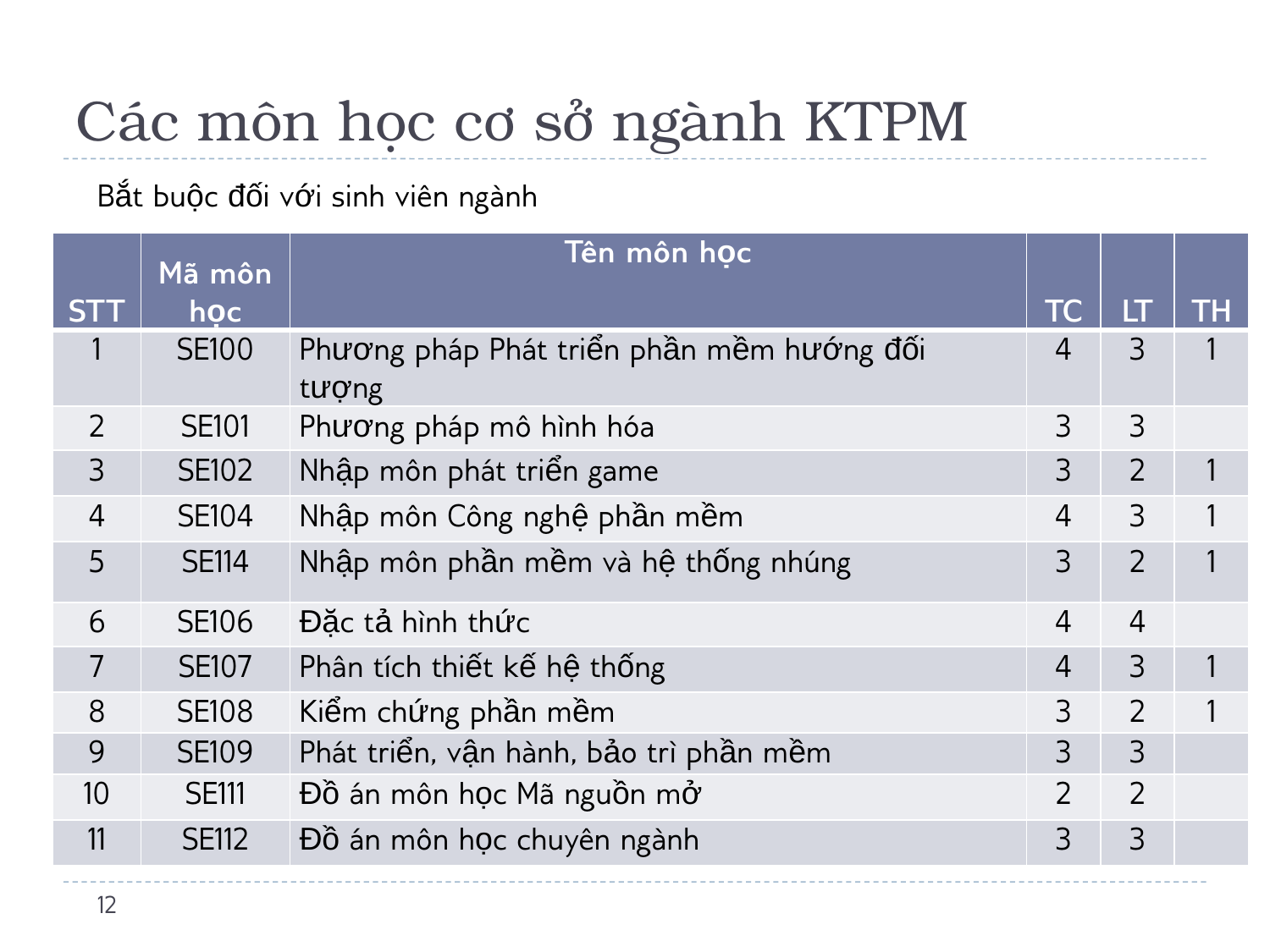

# Các môn học cơ sở ngành KTPM
Bắt buộc đối với sinh viên ngành
| STT | Mã môn học | Tên môn học | TC | LT | TH |
| --- | --- | --- | --- | --- | --- |
| 1 | SE100 | Phương pháp Phát triển phần mềm hướng đối tượng | 4 | 3 | 1 |
| 2 | SE101 | Phương pháp mô hình hóa | 3 | 3 |  |
| 3 | SE102 | Nhập môn phát triển game | 3 | 2 | 1 |
| 4 | SE104 | Nhập môn Công nghệ phần mềm | 4 | 3 | 1 |
| 5 | SE114 | Nhập môn phần mềm và hệ thống nhúng | 3 | 2 | 1 |
| 6 | SE106 | Đặc tả hình thức | 4 | 4 |  |
| 7 | SE107 | Phân tích thiết kế hệ thống | 4 | 3 | 1 |
| 8 | SE108 | Kiểm chứng phần mềm | 3 | 2 | 1 |
| 9 | SE109 | Phát triển, vận hành, bảo trì phần mềm | 3 | 3 |  |
| 10 | SE111 | Đồ án môn học Mã nguồn mở | 2 | 2 |  |
| 11 | SE112 | Đồ án môn học chuyên ngành | 3 | 3 |  |
12